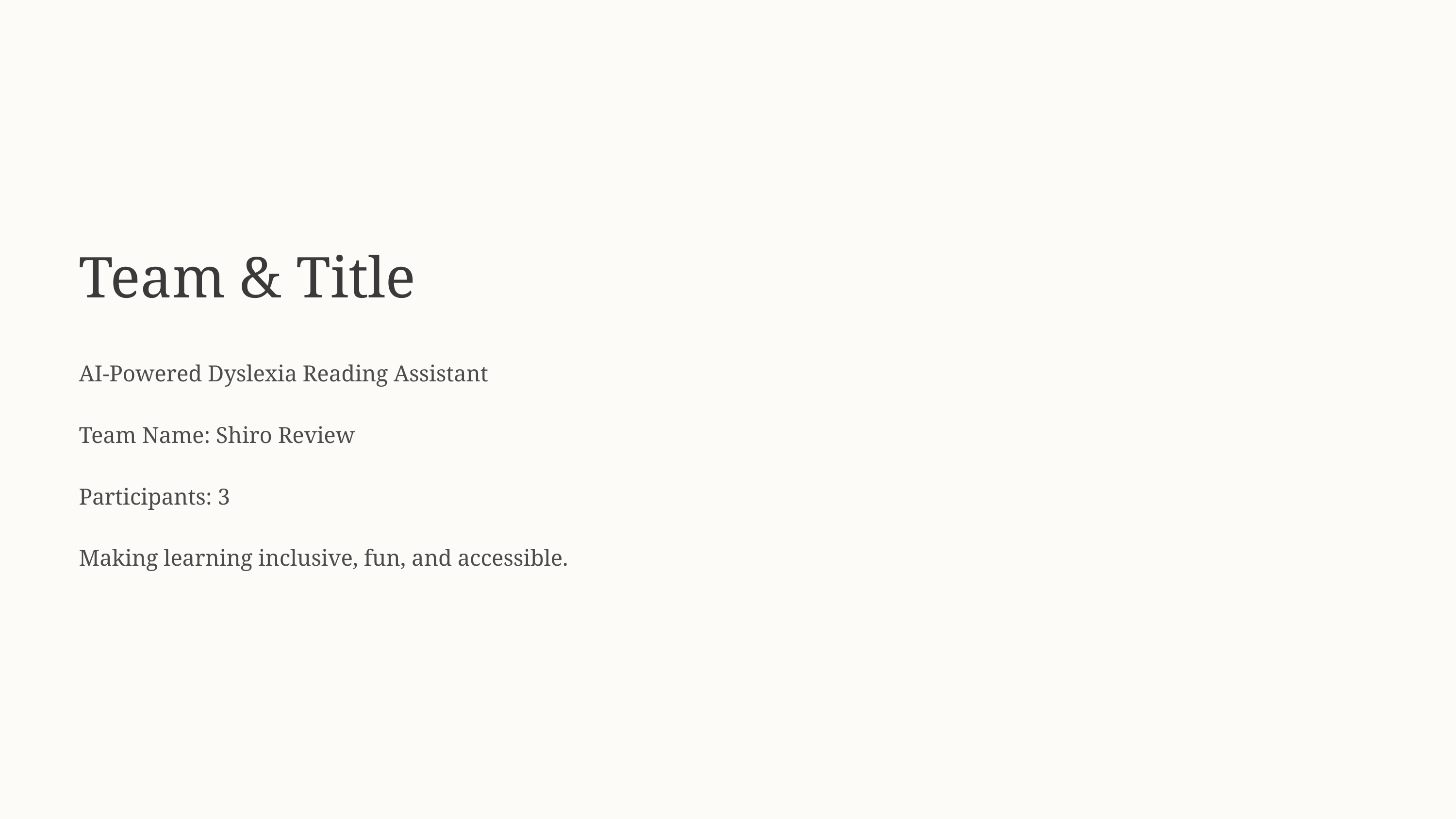

Team & Title
AI-Powered Dyslexia Reading Assistant
Team Name: Shiro Review
Participants: 3
Making learning inclusive, fun, and accessible.